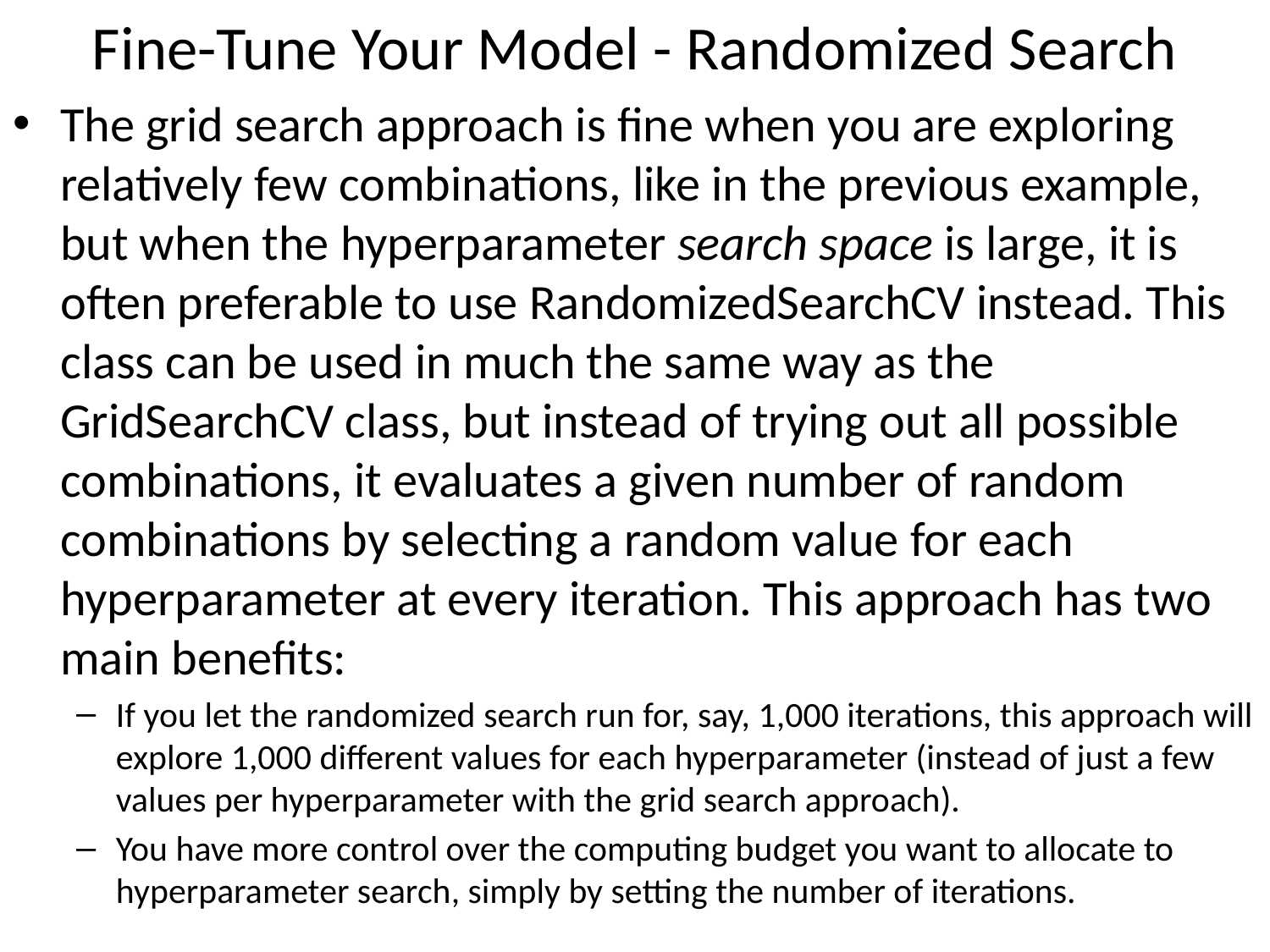

# Fine-Tune Your Model - Randomized Search
The grid search approach is fine when you are exploring relatively few combinations, like in the previous example, but when the hyperparameter search space is large, it is often preferable to use RandomizedSearchCV instead. This class can be used in much the same way as the GridSearchCV class, but instead of trying out all possible combinations, it evaluates a given number of random combinations by selecting a random value for each hyperparameter at every iteration. This approach has two main benefits:
If you let the randomized search run for, say, 1,000 iterations, this approach will explore 1,000 different values for each hyperparameter (instead of just a few values per hyperparameter with the grid search approach).
You have more control over the computing budget you want to allocate to hyperparameter search, simply by setting the number of iterations.